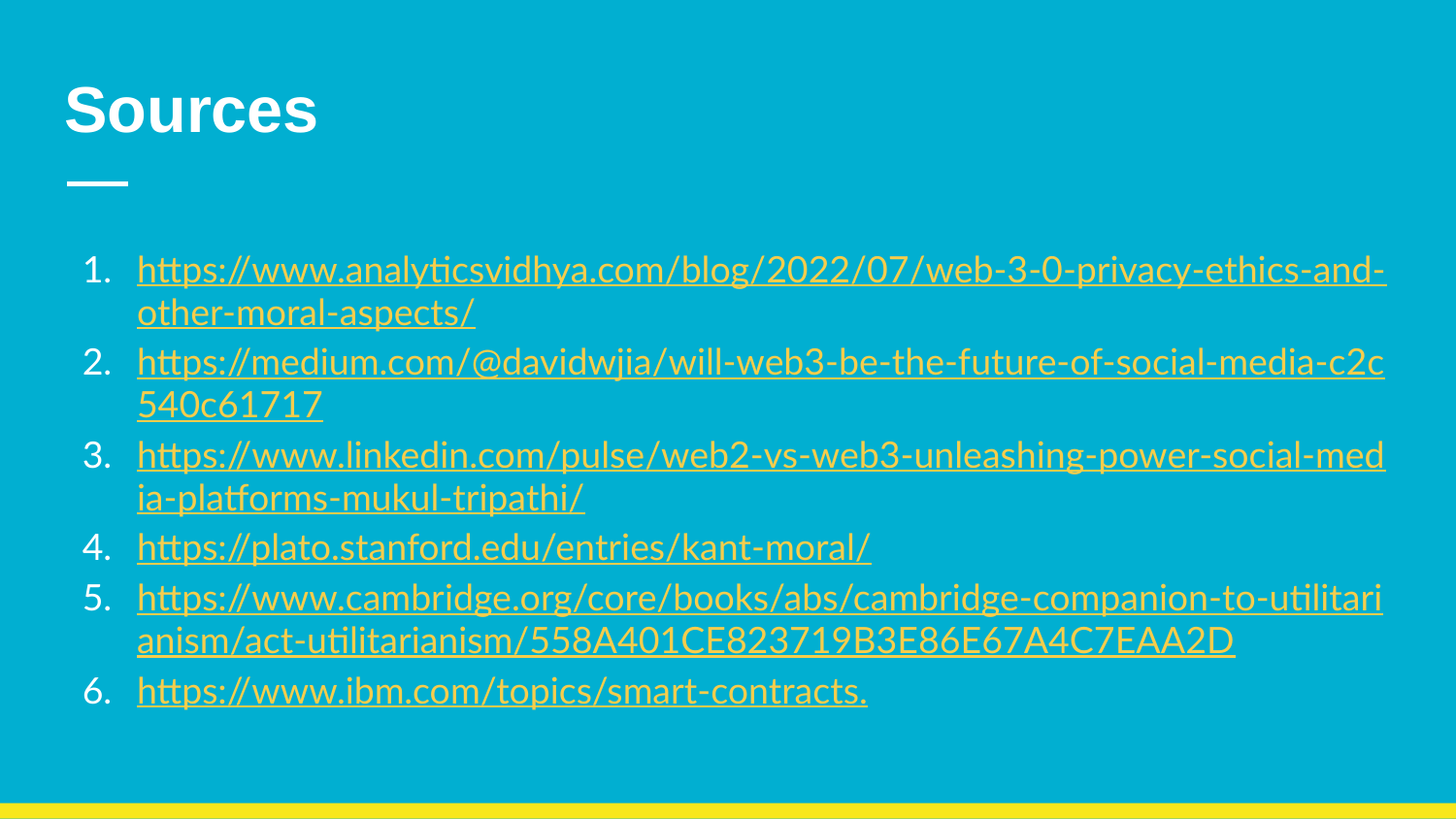

# Sources
https://www.analyticsvidhya.com/blog/2022/07/web-3-0-privacy-ethics-and-other-moral-aspects/
https://medium.com/@davidwjia/will-web3-be-the-future-of-social-media-c2c540c61717
https://www.linkedin.com/pulse/web2-vs-web3-unleashing-power-social-media-platforms-mukul-tripathi/
https://plato.stanford.edu/entries/kant-moral/
https://www.cambridge.org/core/books/abs/cambridge-companion-to-utilitarianism/act-utilitarianism/558A401CE823719B3E86E67A4C7EAA2D
https://www.ibm.com/topics/smart-contracts.